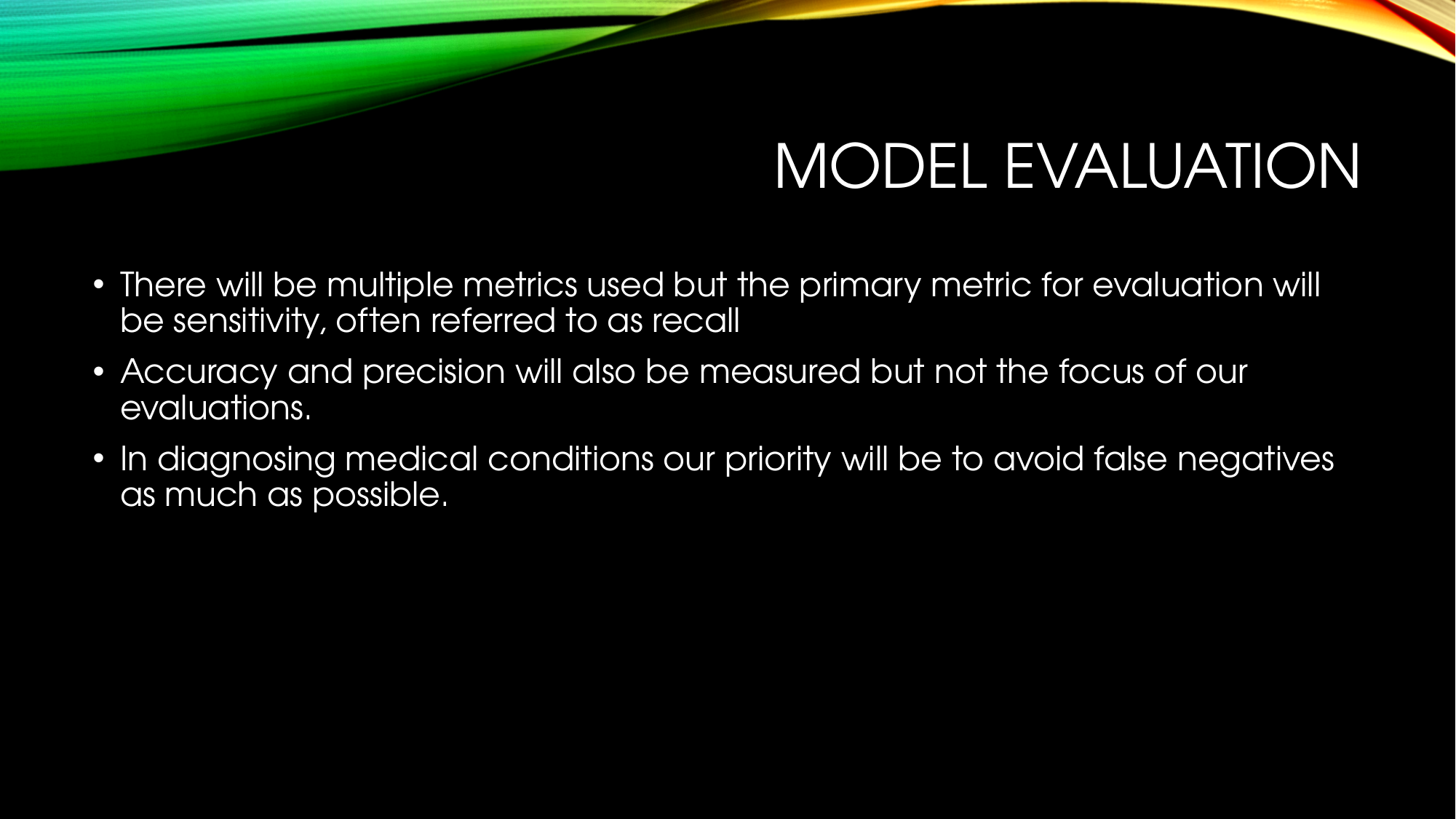

# Model Evaluation
There will be multiple metrics used but the primary metric for evaluation will be sensitivity, often referred to as recall
Accuracy and precision will also be measured but not the focus of our evaluations.
In diagnosing medical conditions our priority will be to avoid false negatives as much as possible.